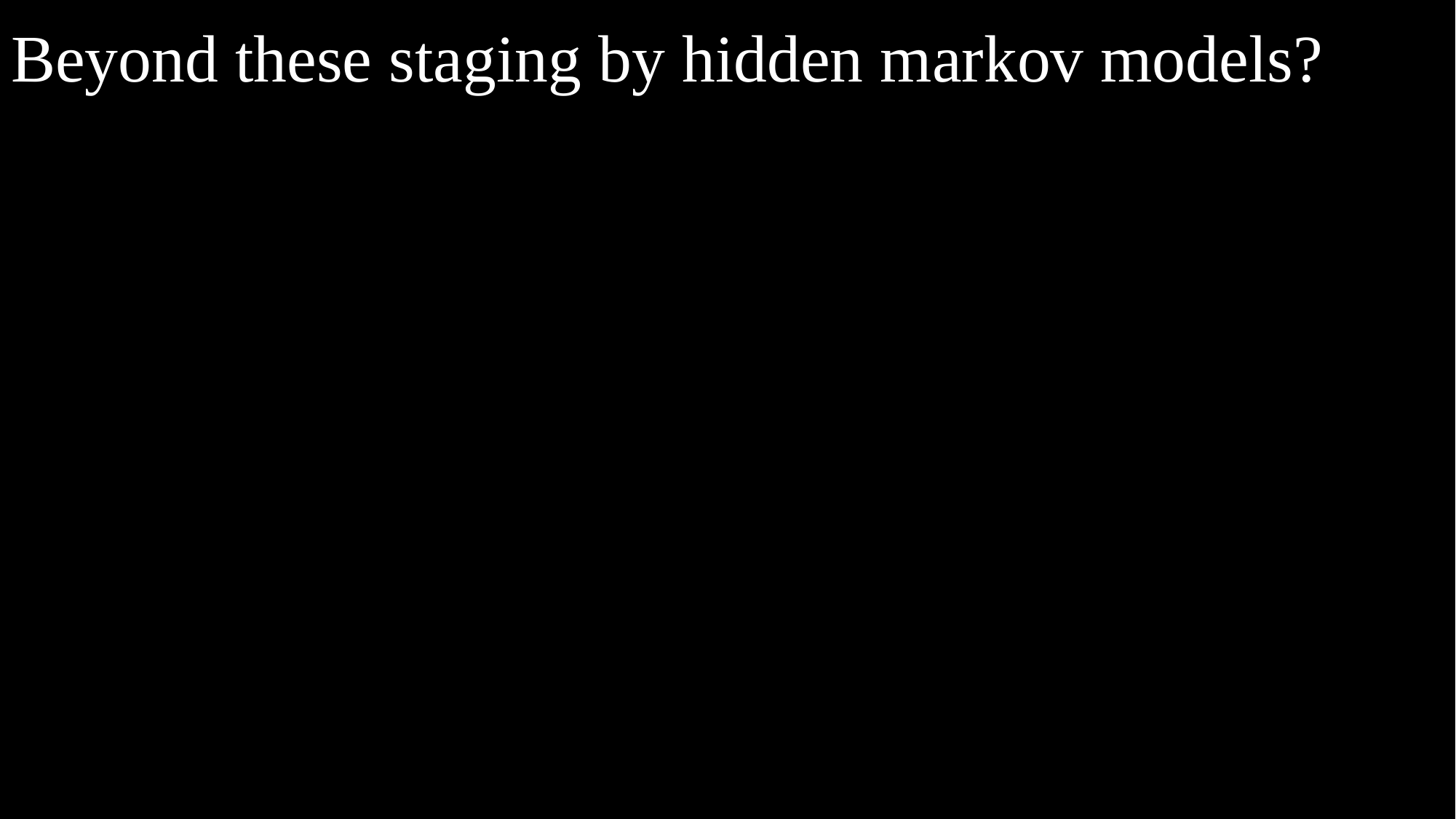

# Beyond these staging by hidden markov models?